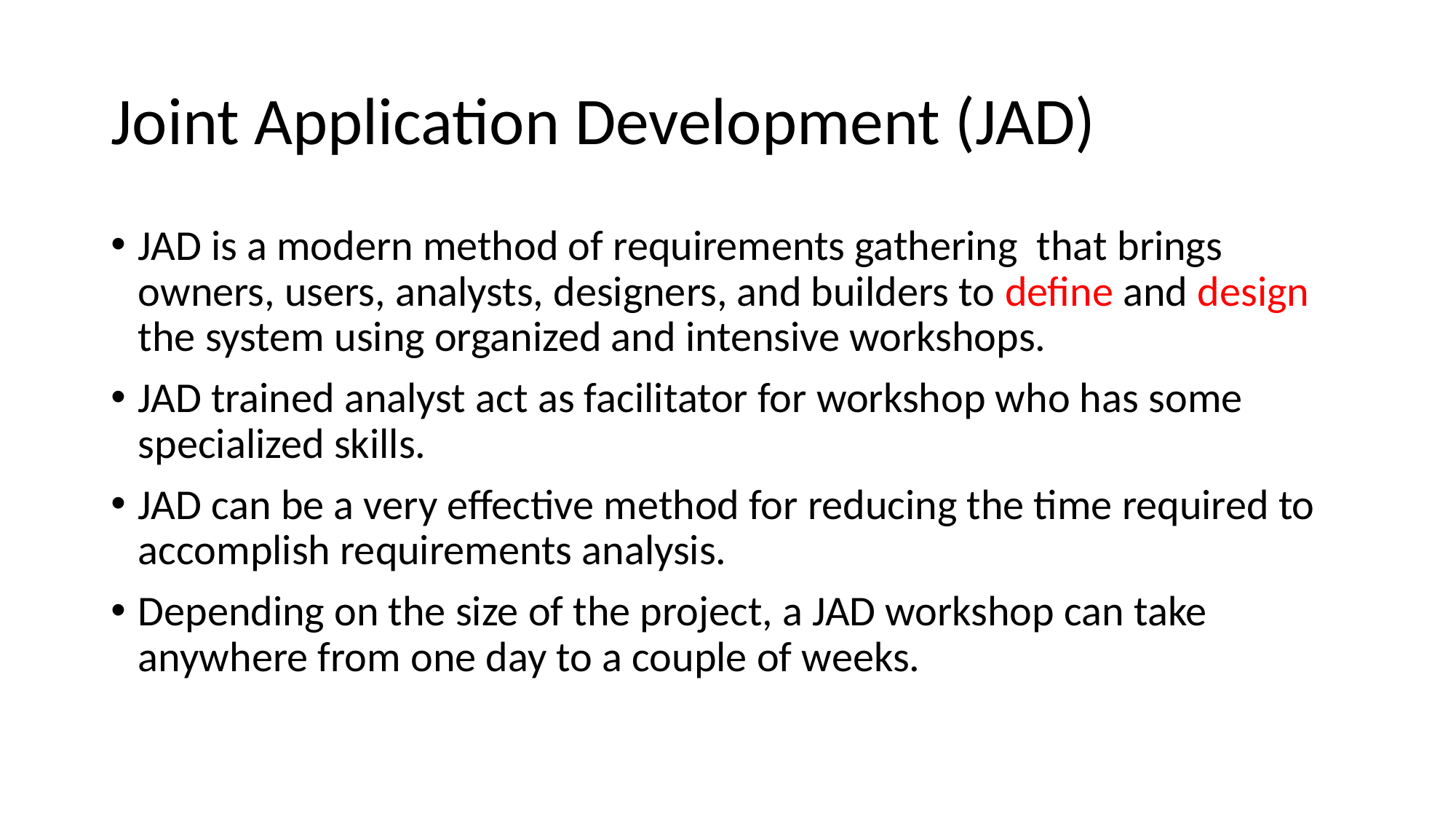

# Joint Application Development (JAD)
JAD is a modern method of requirements gathering  that brings owners, users, analysts, designers, and builders to define and design the system using organized and intensive workshops.
JAD trained analyst act as facilitator for workshop who has some specialized skills.
JAD can be a very effective method for reducing the time required to accomplish requirements analysis.
Depending on the size of the project, a JAD workshop can take anywhere from one day to a couple of weeks.